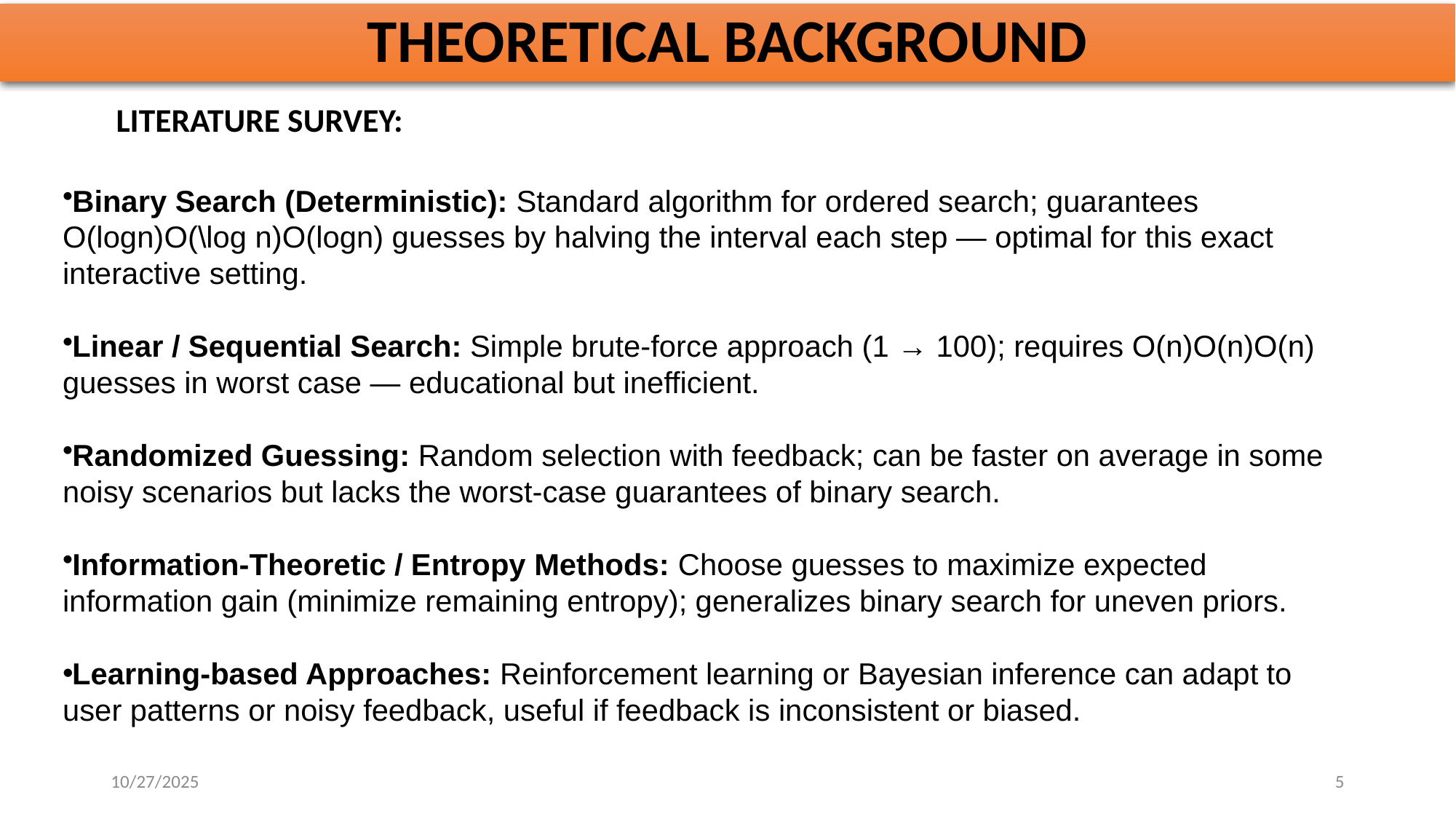

# THEORETICAL BACKGROUND
LITERATURE SURVEY:

Binary Search (Deterministic): Standard algorithm for ordered search; guarantees O(log⁡n)O(\log n)O(logn) guesses by halving the interval each step — optimal for this exact interactive setting.

Linear / Sequential Search: Simple brute-force approach (1 → 100); requires O(n)O(n)O(n) guesses in worst case — educational but inefficient.

Randomized Guessing: Random selection with feedback; can be faster on average in some noisy scenarios but lacks the worst-case guarantees of binary search.

Information-Theoretic / Entropy Methods: Choose guesses to maximize expected information gain (minimize remaining entropy); generalizes binary search for uneven priors.

Learning-based Approaches: Reinforcement learning or Bayesian inference can adapt to user patterns or noisy feedback, useful if feedback is inconsistent or biased.

10/27/2025
5